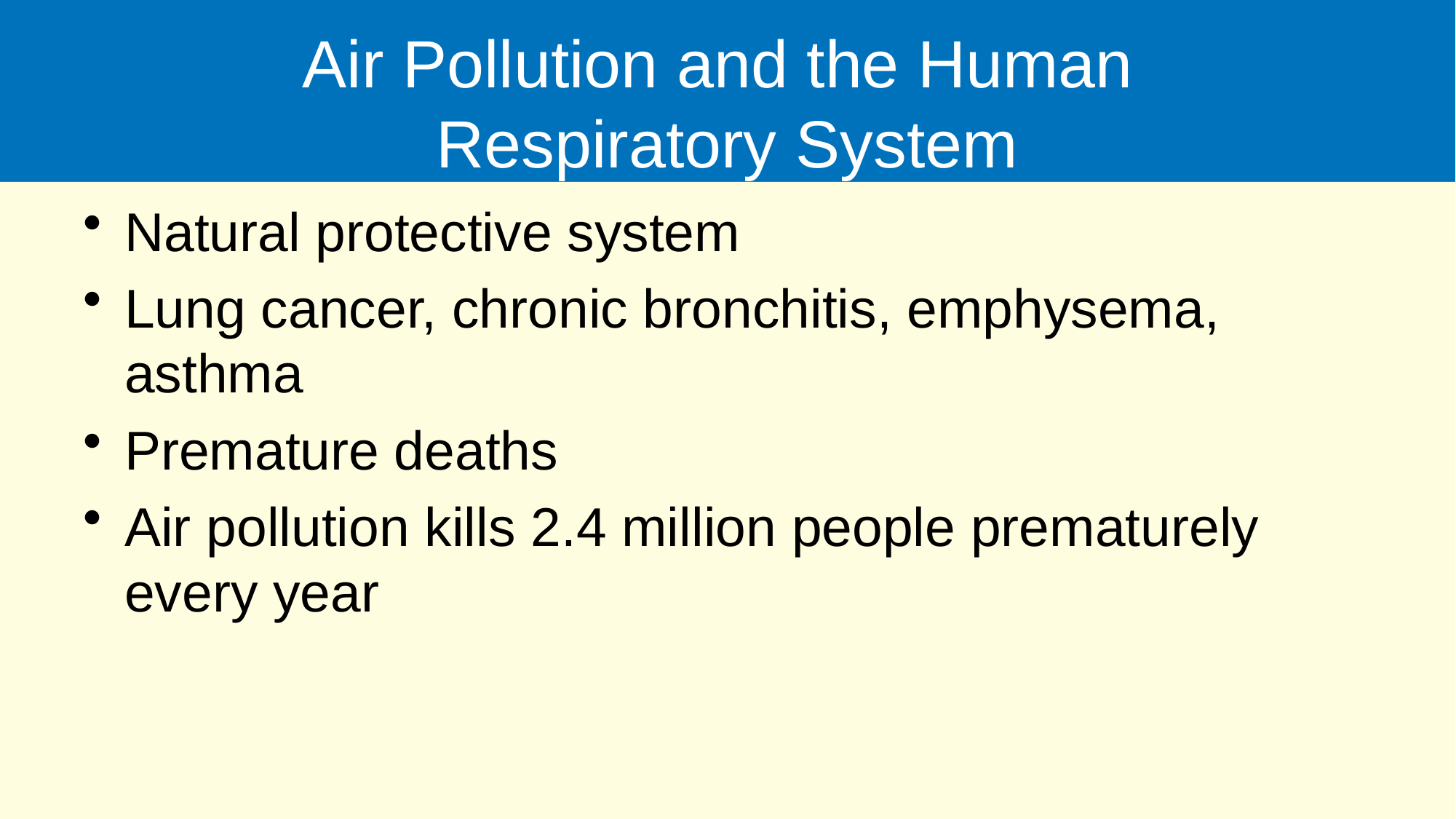

# Air Pollution and the Human Respiratory System
Natural protective system
Lung cancer, chronic bronchitis, emphysema, asthma
Premature deaths
Air pollution kills 2.4 million people prematurely every year